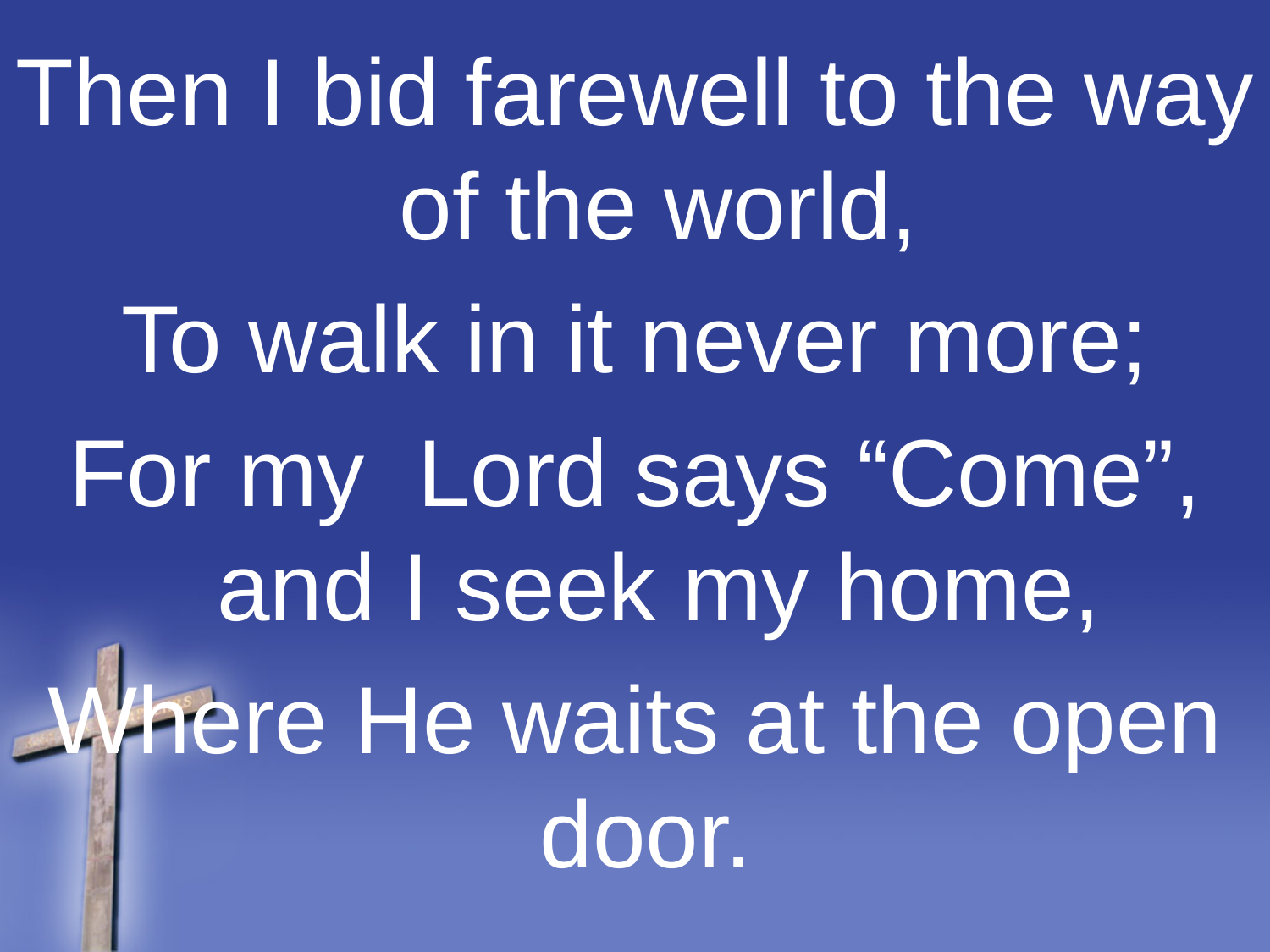

Then I bid farewell to the way of the world,
To walk in it never more;
For my  Lord says “Come”, and I seek my home,
Where He waits at the open door.